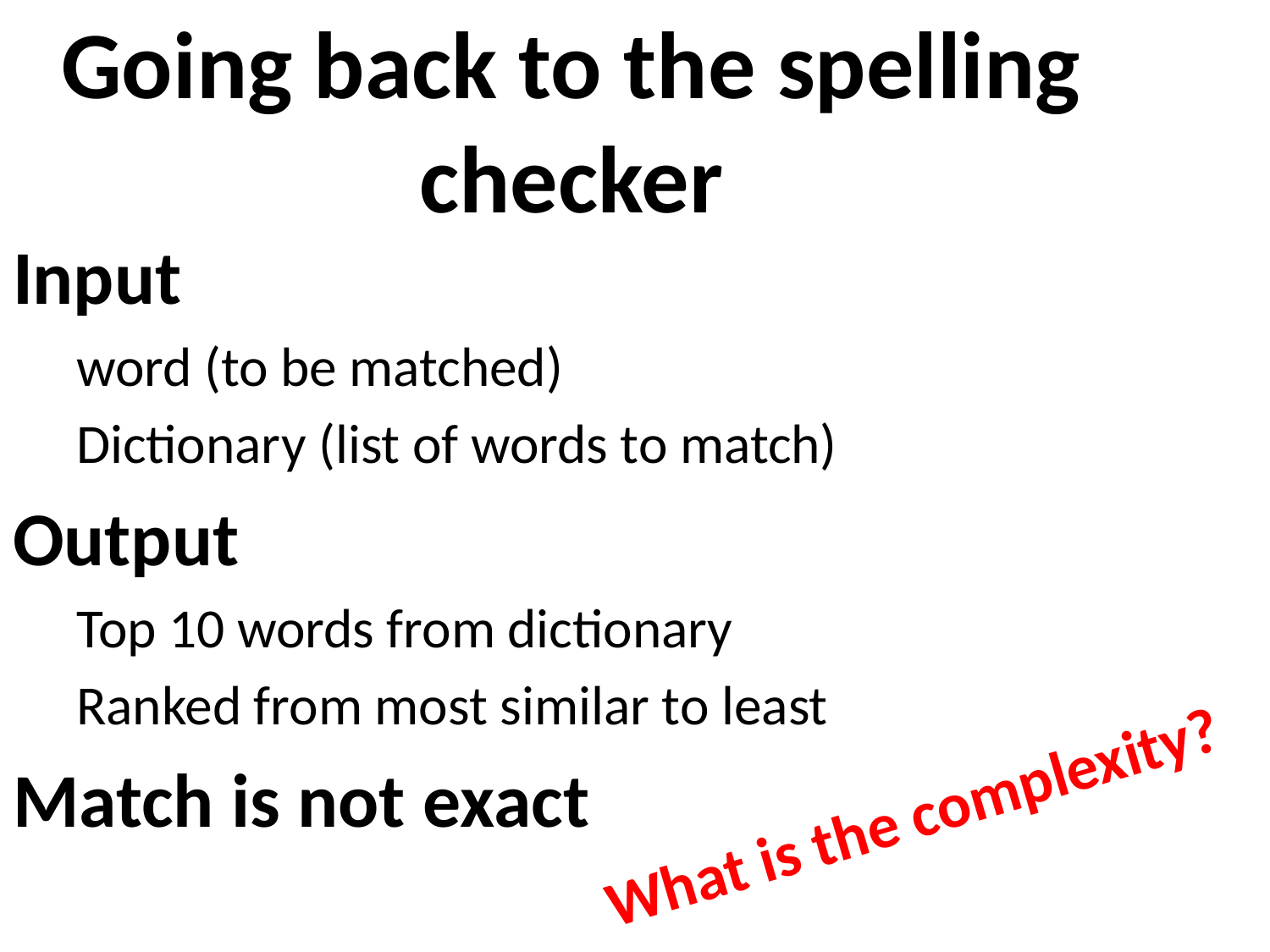

Going back to the spelling checker
Input
word (to be matched)
Dictionary (list of words to match)
Output
Top 10 words from dictionary
Ranked from most similar to least
Match is not exact

What is the complexity?